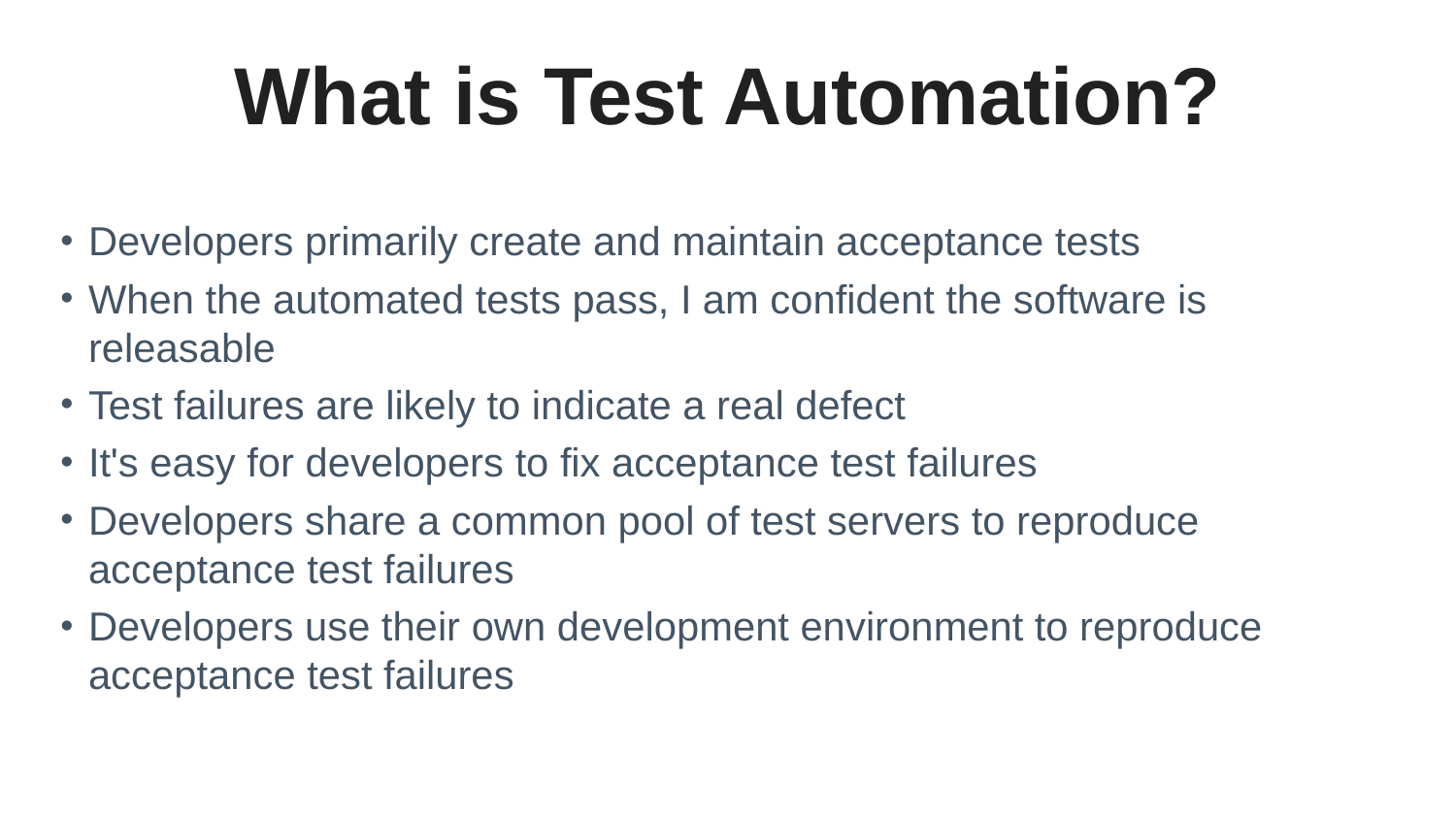

# What is Test Automation?
Developers primarily create and maintain acceptance tests
When the automated tests pass, I am confident the software is releasable
Test failures are likely to indicate a real defect
It's easy for developers to fix acceptance test failures
Developers share a common pool of test servers to reproduce acceptance test failures
Developers use their own development environment to reproduce acceptance test failures